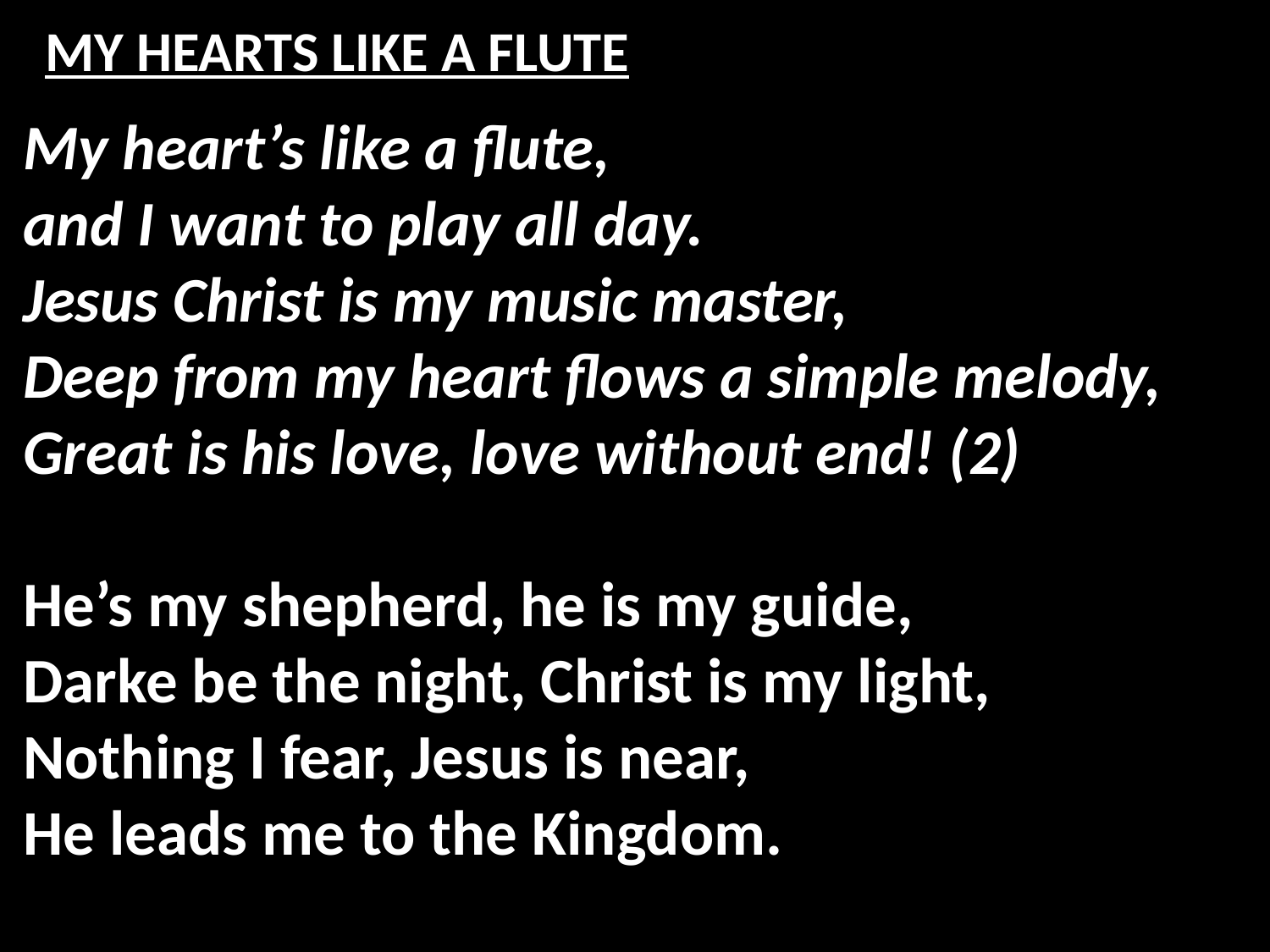

# MY HEARTS LIKE A FLUTE
My heart’s like a flute,
and I want to play all day.
Jesus Christ is my music master,
Deep from my heart flows a simple melody,
Great is his love, love without end! (2)

He’s my shepherd, he is my guide,
Darke be the night, Christ is my light,
Nothing I fear, Jesus is near,
He leads me to the Kingdom.